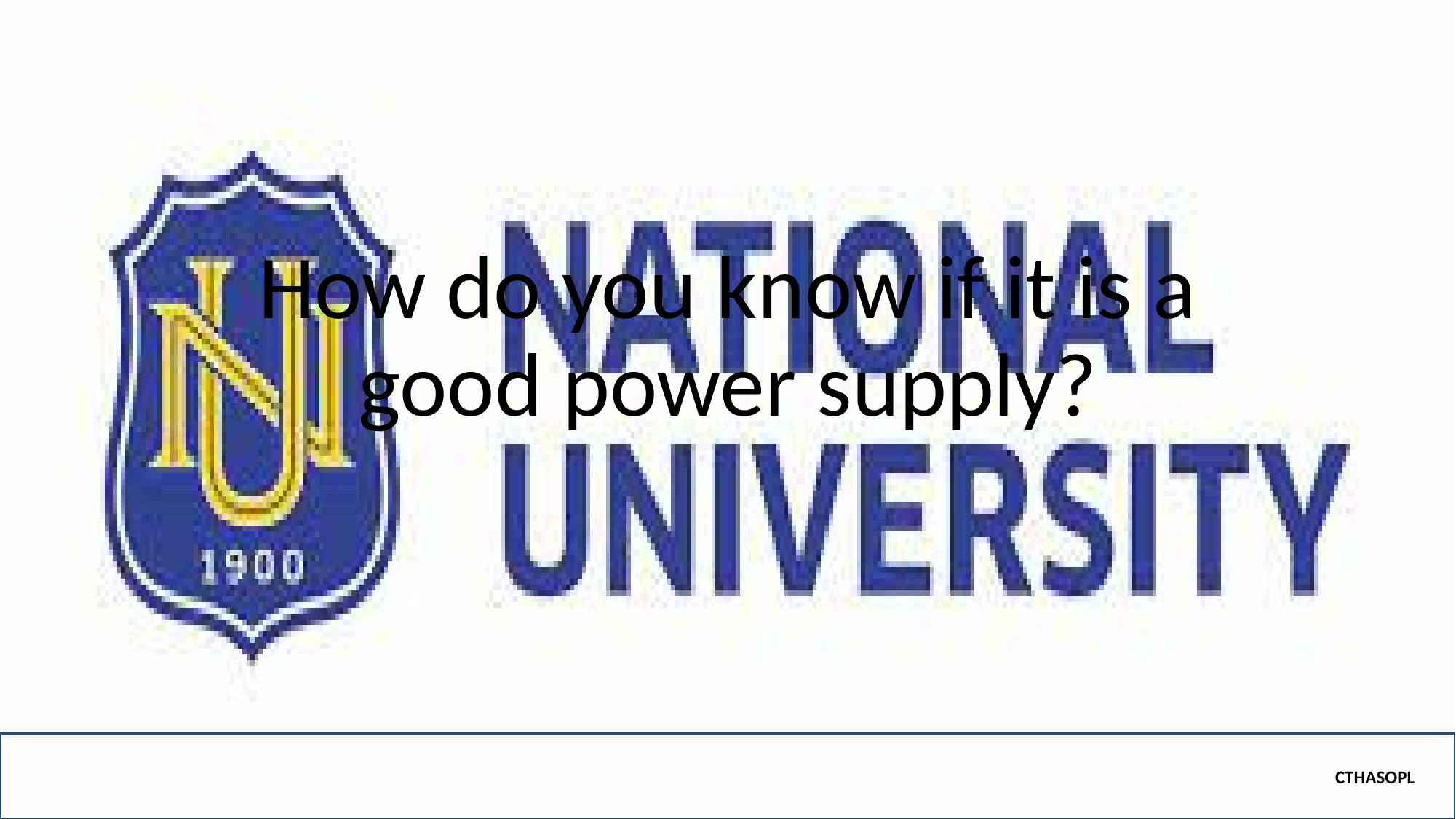

# How do you know if it is a good power supply?
CTHASOPL